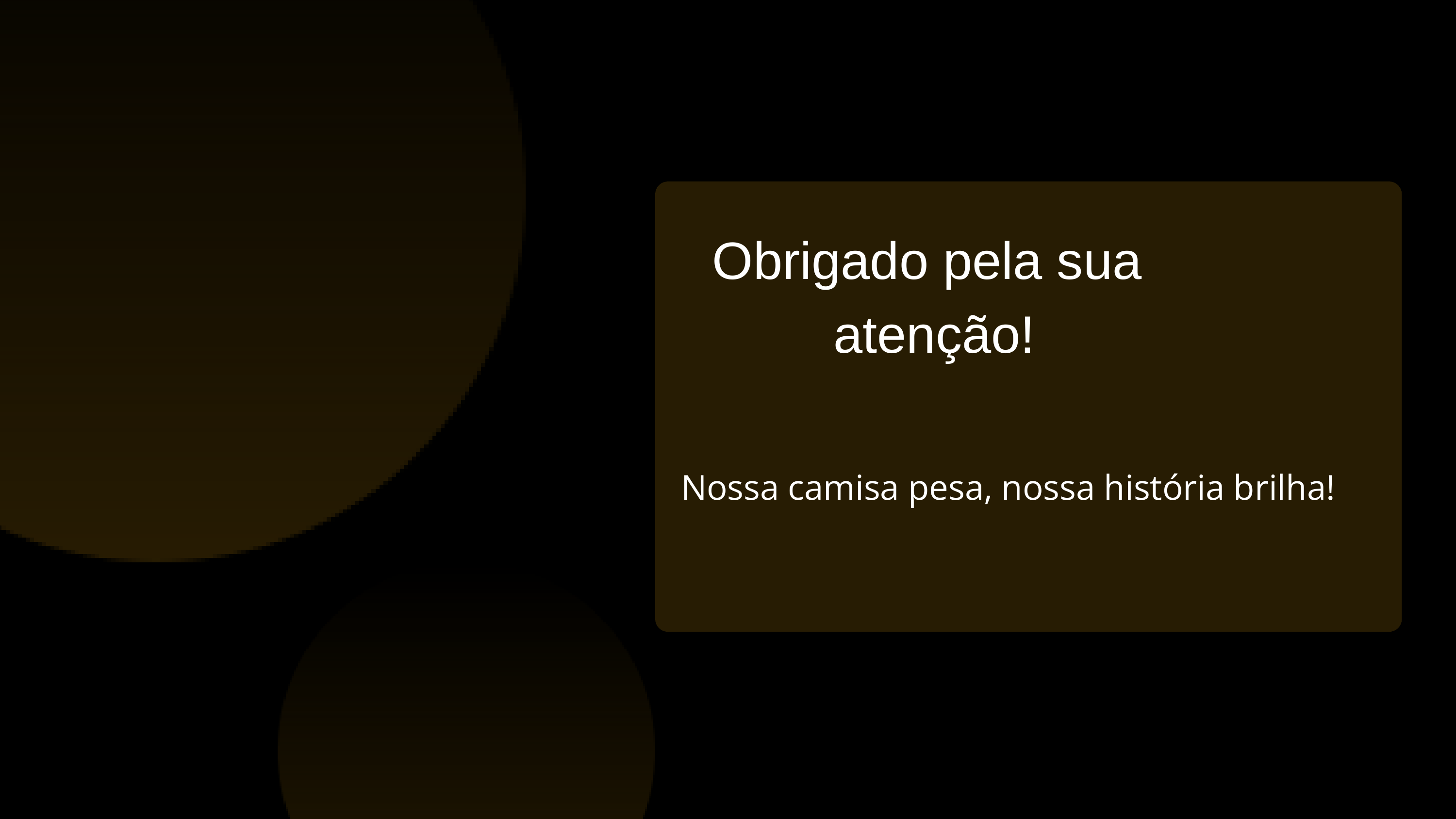

Obrigado pela sua
atenção!
Nossa camisa pesa, nossa história brilha!